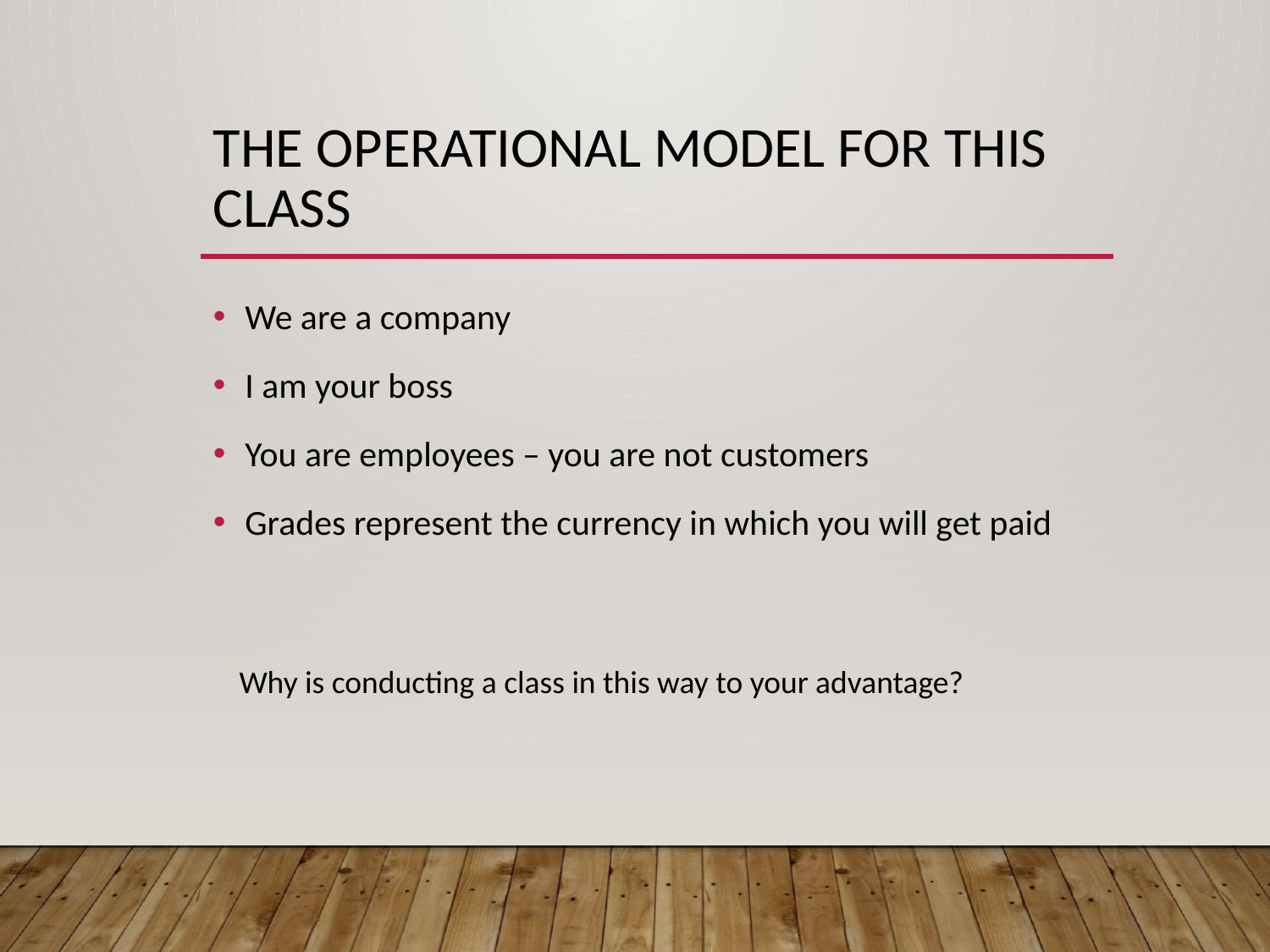

# The Operational Model for This Class
We are a company
I am your boss
You are employees – you are not customers
Grades represent the currency in which you will get paid
Why is conducting a class in this way to your advantage?